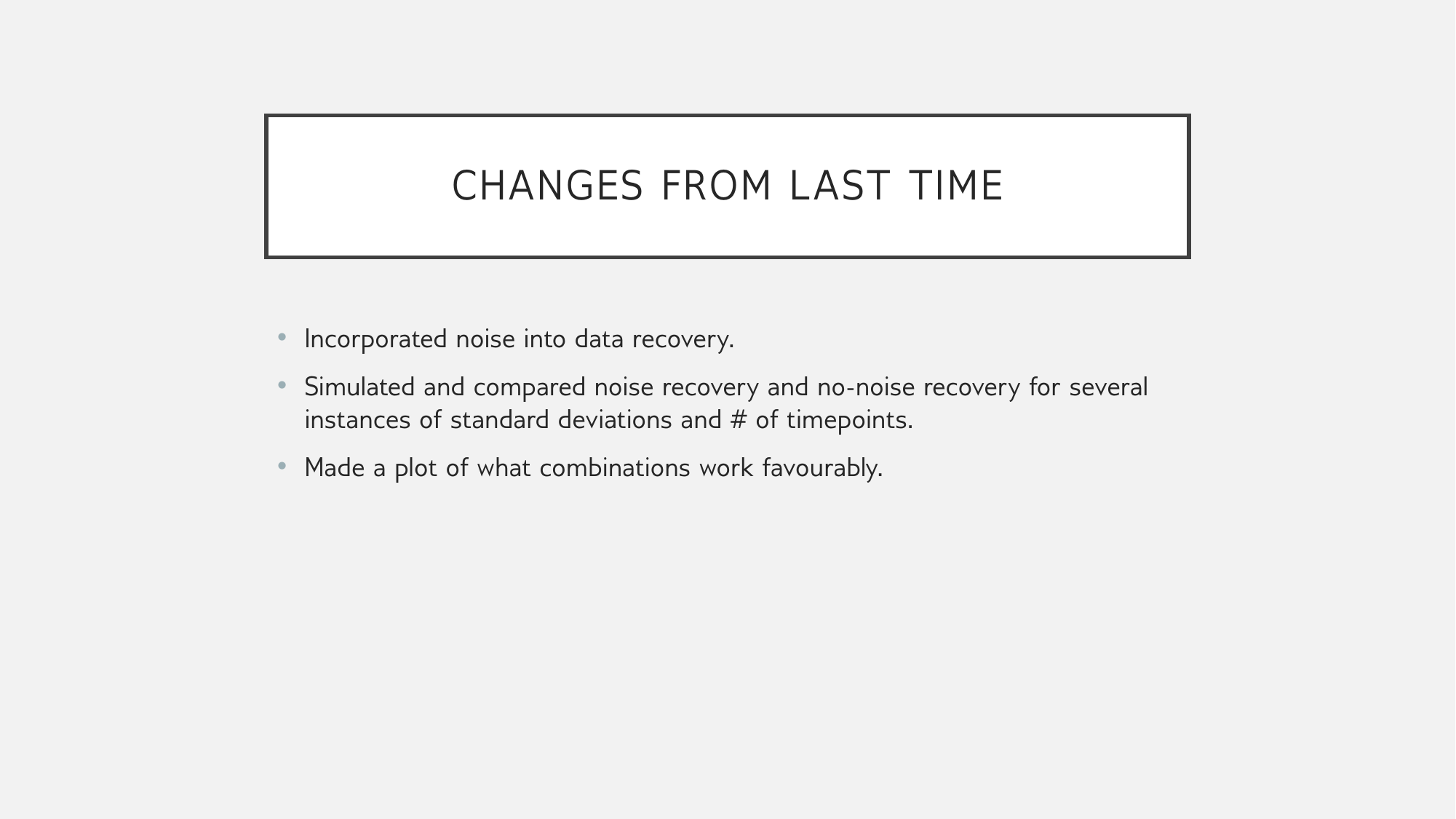

# Changes from last time
Incorporated noise into data recovery.
Simulated and compared noise recovery and no-noise recovery for several instances of standard deviations and # of timepoints.
Made a plot of what combinations work favourably.